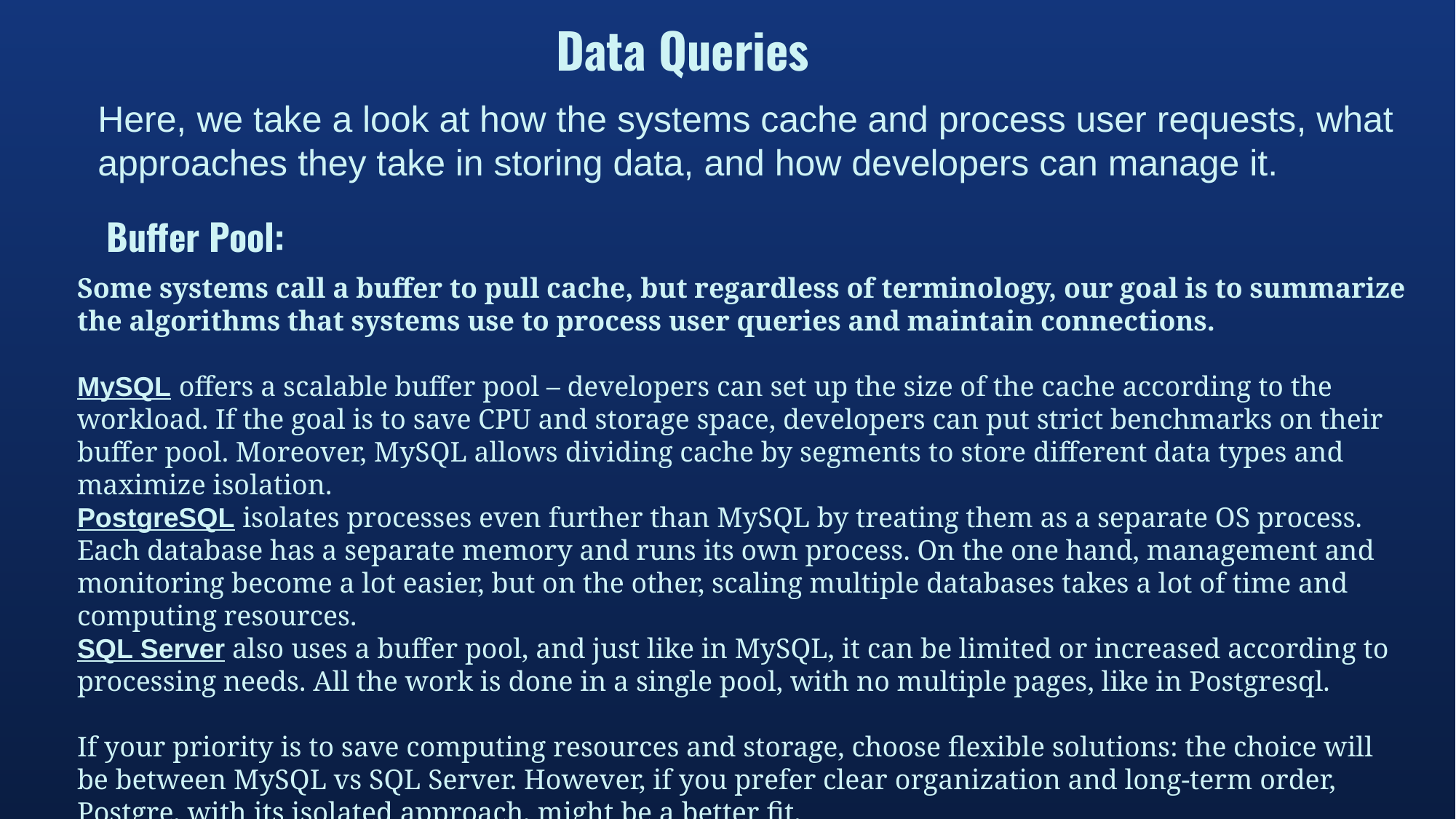

# Data Queries
Here, we take a look at how the systems cache and process user requests, what approaches they take in storing data, and how developers can manage it.
 Buffer Pool:
Some systems call a buffer to pull cache, but regardless of terminology, our goal is to summarize the algorithms that systems use to process user queries and maintain connections.

MySQL offers a scalable buffer pool – developers can set up the size of the cache according to the workload. If the goal is to save CPU and storage space, developers can put strict benchmarks on their buffer pool. Moreover, MySQL allows dividing cache by segments to store different data types and maximize isolation.
PostgreSQL isolates processes even further than MySQL by treating them as a separate OS process. Each database has a separate memory and runs its own process. On the one hand, management and monitoring become a lot easier, but on the other, scaling multiple databases takes a lot of time and computing resources.
SQL Server also uses a buffer pool, and just like in MySQL, it can be limited or increased according to processing needs. All the work is done in a single pool, with no multiple pages, like in Postgresql.

If your priority is to save computing resources and storage, choose flexible solutions: the choice will be between MySQL vs SQL Server. However, if you prefer clear organization and long-term order, Postgre, with its isolated approach, might be a better fit.